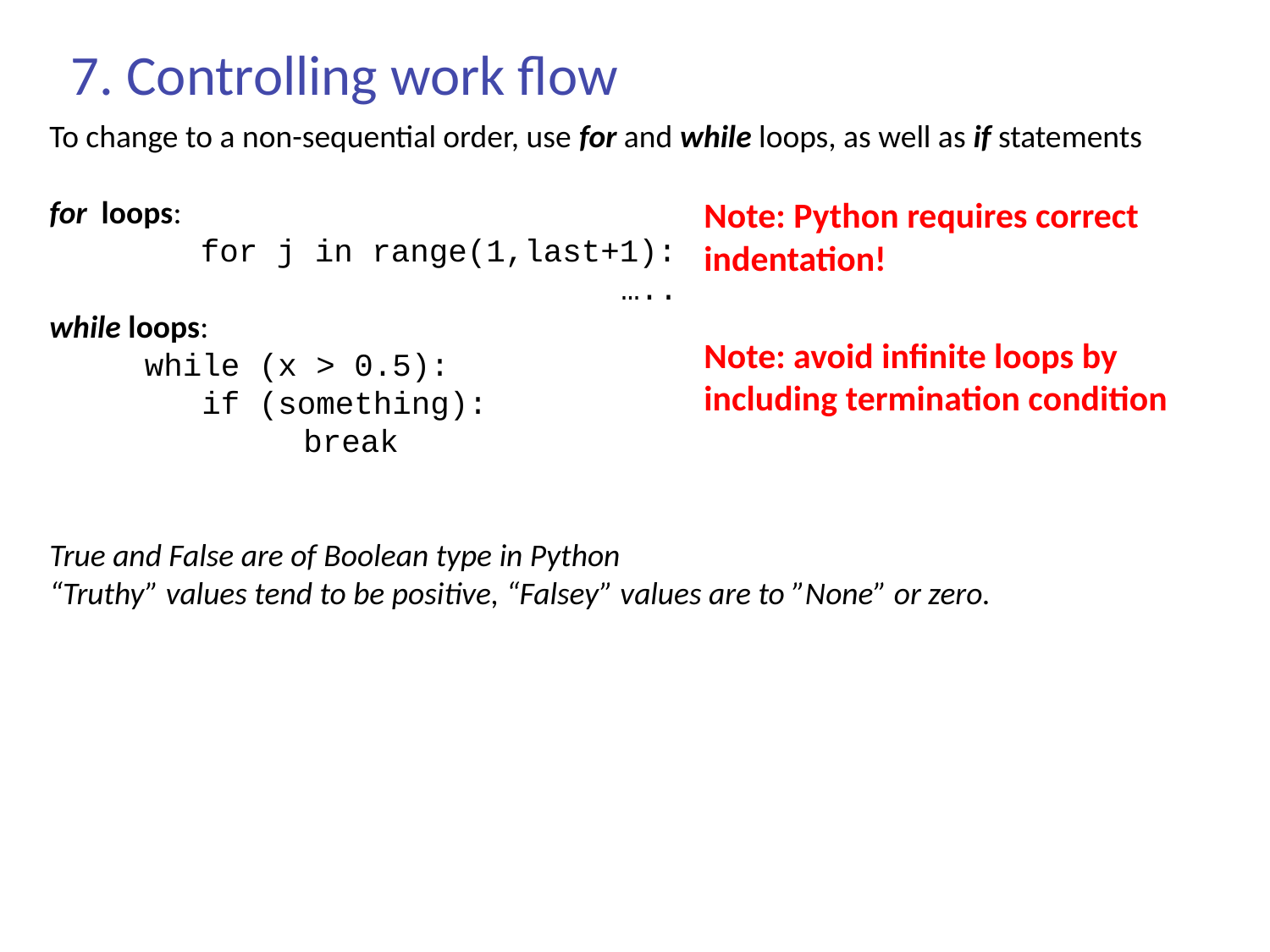

7. Controlling work flow
To change to a non-sequential order, use for and while loops, as well as if statements

for  loops:
                     for j in range(1,last+1):
                              …..
while loops:
     while (x > 0.5):
        if (something):
		break

True and False are of Boolean type in Python
“Truthy” values tend to be positive, “Falsey” values are to ”None” or zero.

Note: Python requires correct indentation!
Note: avoid infinite loops by including termination condition